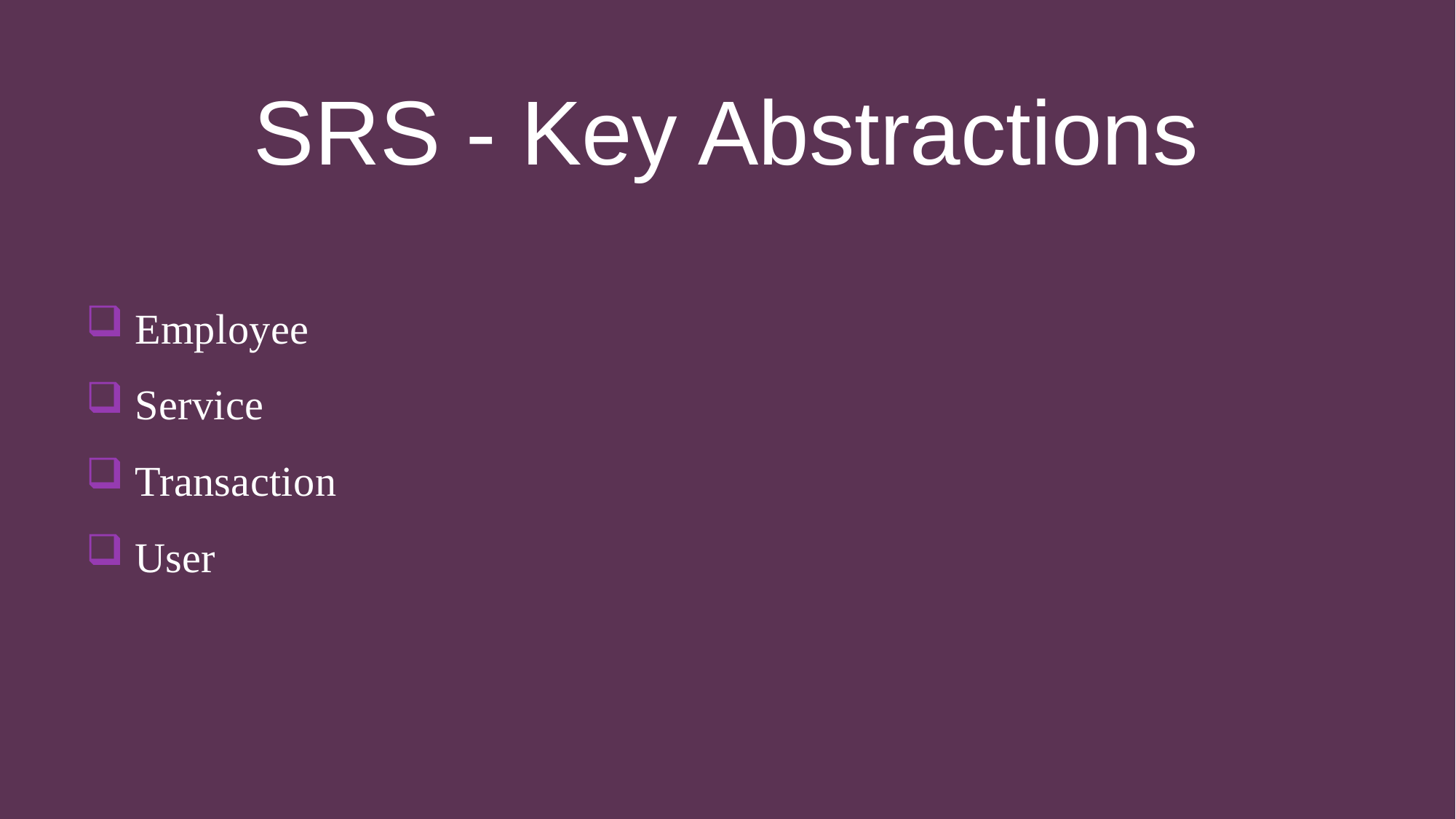

# SRS - Key Abstractions

 Employee
 Service
 Transaction
 User